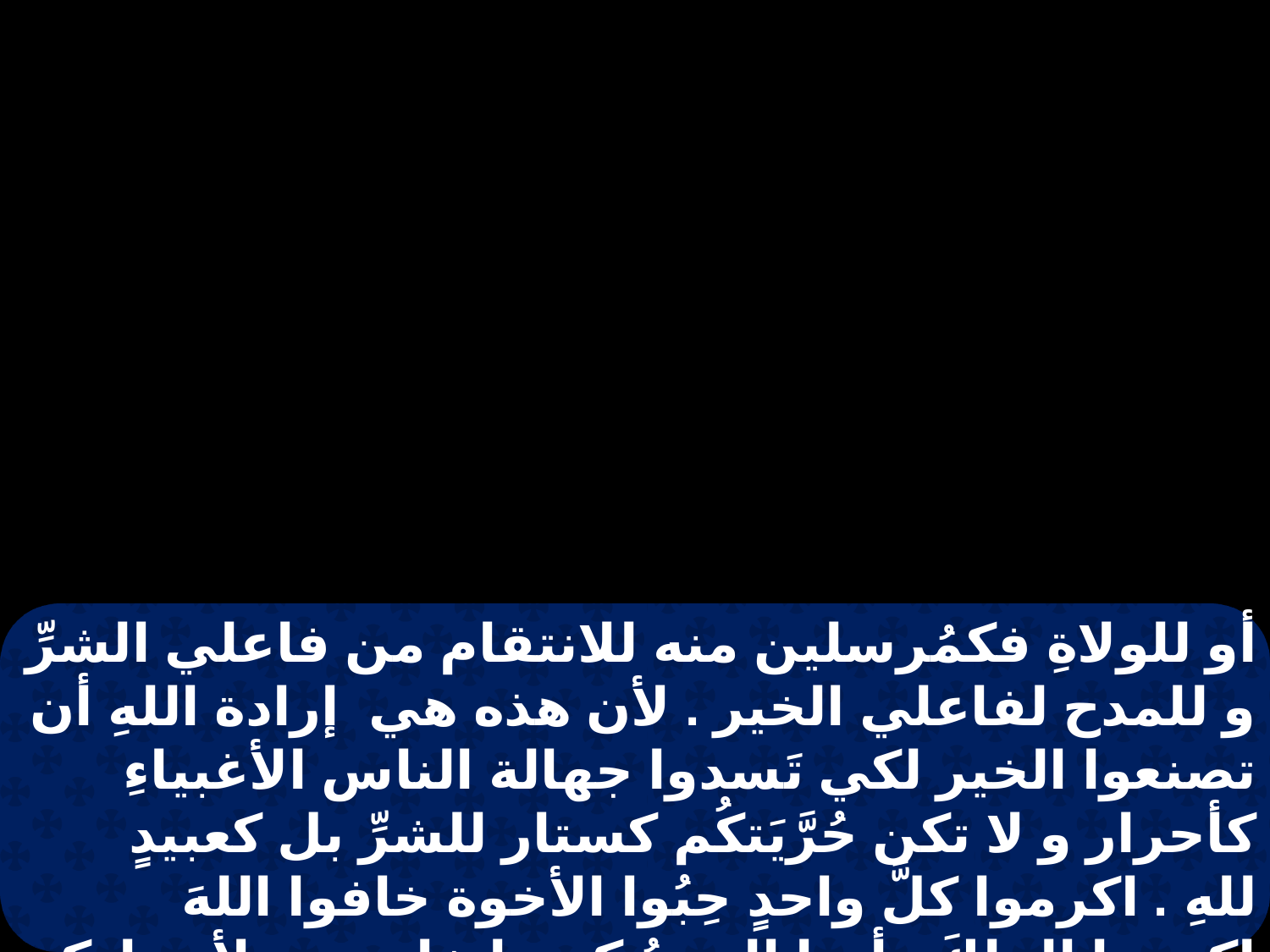

أو للولاةِ فكمُرسلين منه للانتقام من فاعلي الشرِّ و للمدح لفاعلي الخير . لأن هذه هي  إرادة اللهِ أن تصنعوا الخير لكي تَسدوا جهالة الناس الأغبياءِ كأحرار و لا تكن حُرَّيَتكُم كستار للشرِّ بل كعبيدٍ للهِ . اكرموا كلَّ واحدٍ حِبُوا الأخوة خافوا اللهَ اكرموا الملكَ . أيها العبيدُ كونوا خاضعين لأسيادكم بكلِّ خوفٍ ليس فقط للصالحين المُترفِقين بل للآخر المُعوجِّينَ أيضاً .